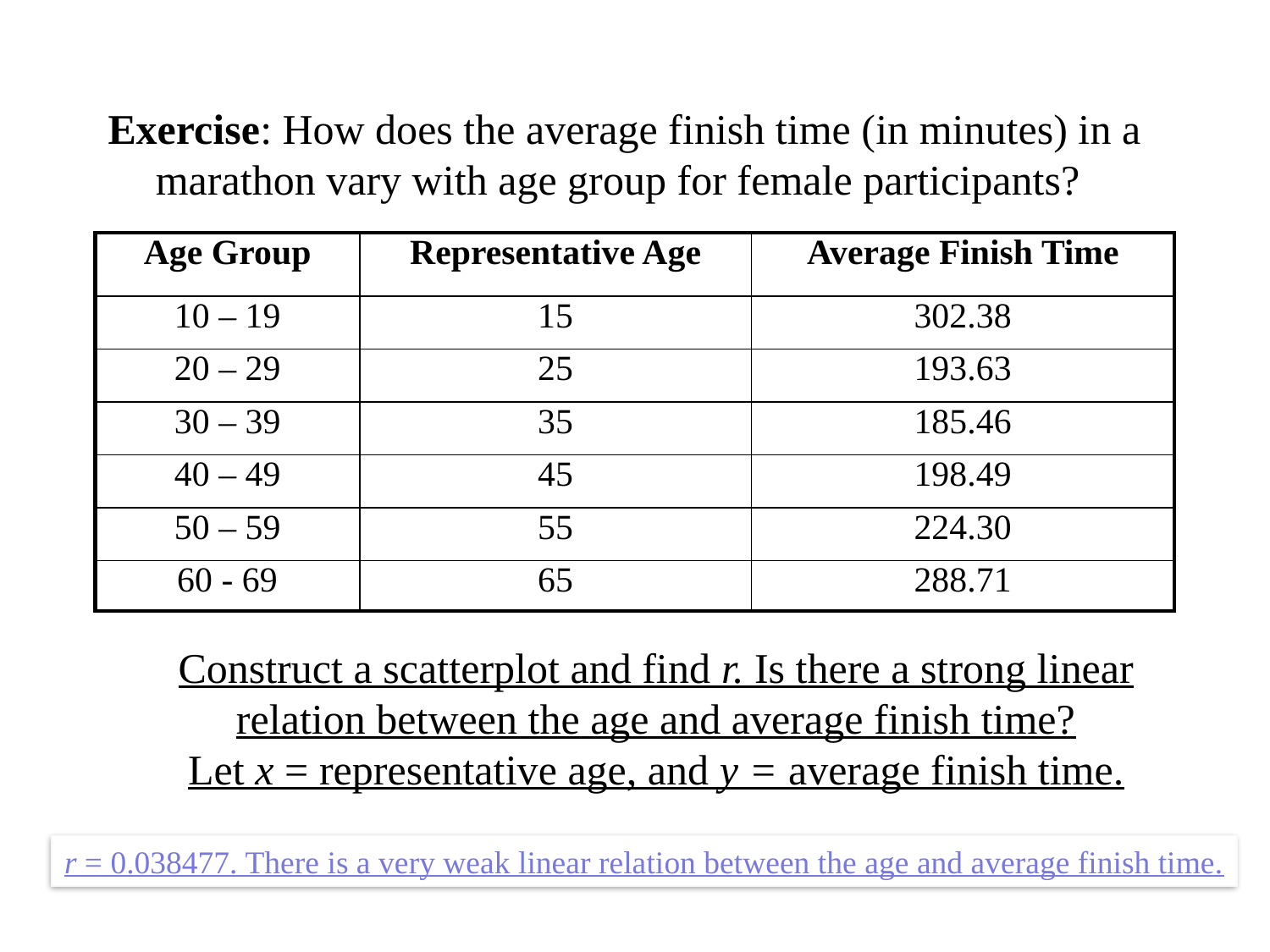

Exercise: How does the average finish time (in minutes) in a marathon vary with age group for female participants?
| Age Group | Representative Age | Average Finish Time |
| --- | --- | --- |
| 10 – 19 | 15 | 302.38 |
| 20 – 29 | 25 | 193.63 |
| 30 – 39 | 35 | 185.46 |
| 40 – 49 | 45 | 198.49 |
| 50 – 59 | 55 | 224.30 |
| 60 - 69 | 65 | 288.71 |
Construct a scatterplot and find r. Is there a strong linear relation between the age and average finish time?
Let x = representative age, and y = average finish time.
r = 0.038477. There is a very weak linear relation between the age and average finish time.